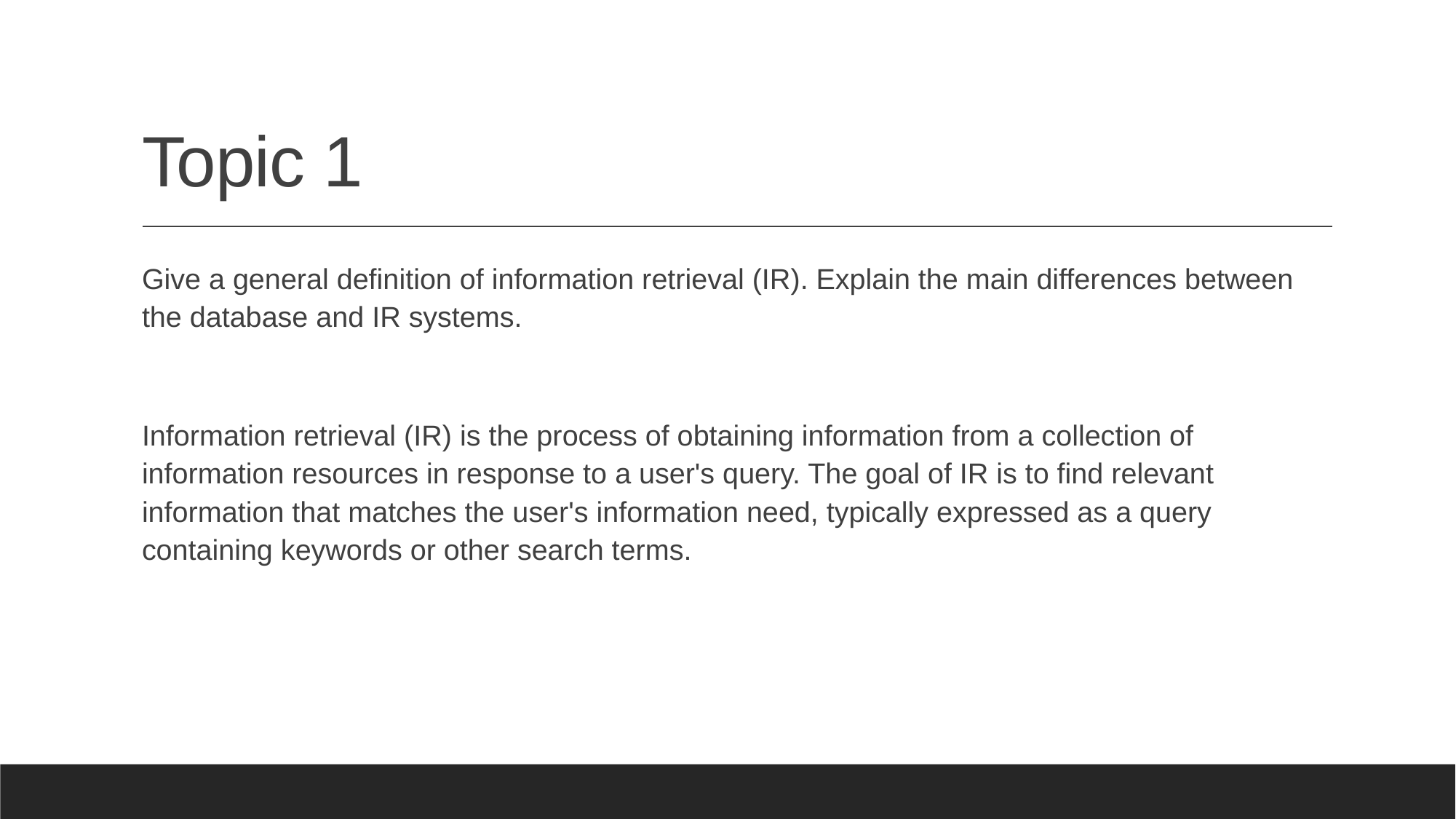

# Topic 1
Give a general definition of information retrieval (IR). Explain the main differences between the database and IR systems.

Information retrieval (IR) is the process of obtaining information from a collection of information resources in response to a user's query. The goal of IR is to find relevant information that matches the user's information need, typically expressed as a query containing keywords or other search terms.